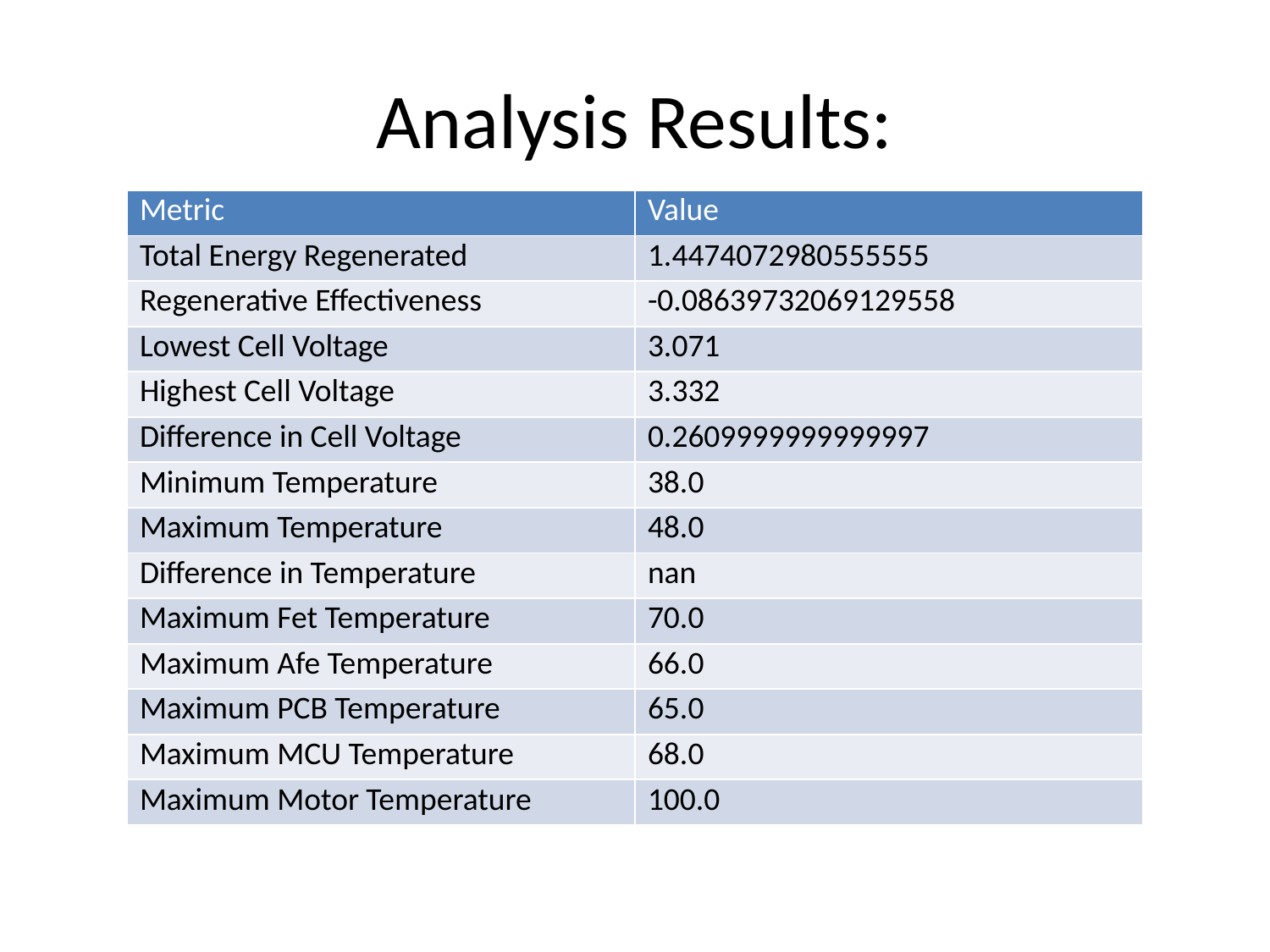

# Analysis Results:
| Metric | Value |
| --- | --- |
| Total Energy Regenerated | 1.4474072980555555 |
| Regenerative Effectiveness | -0.08639732069129558 |
| Lowest Cell Voltage | 3.071 |
| Highest Cell Voltage | 3.332 |
| Difference in Cell Voltage | 0.2609999999999997 |
| Minimum Temperature | 38.0 |
| Maximum Temperature | 48.0 |
| Difference in Temperature | nan |
| Maximum Fet Temperature | 70.0 |
| Maximum Afe Temperature | 66.0 |
| Maximum PCB Temperature | 65.0 |
| Maximum MCU Temperature | 68.0 |
| Maximum Motor Temperature | 100.0 |